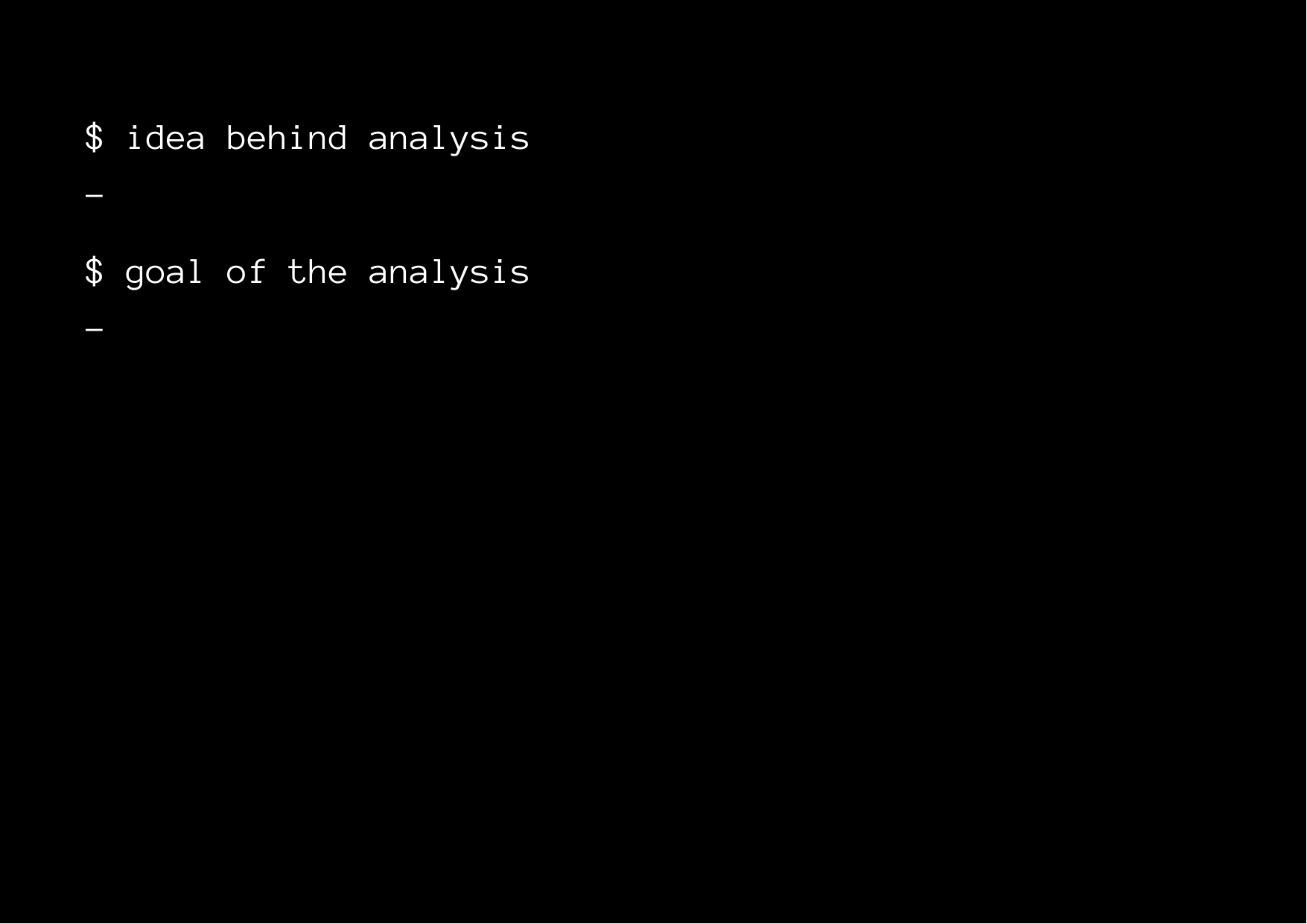

$ idea behind analysis
_

$ goal of the analysis
_